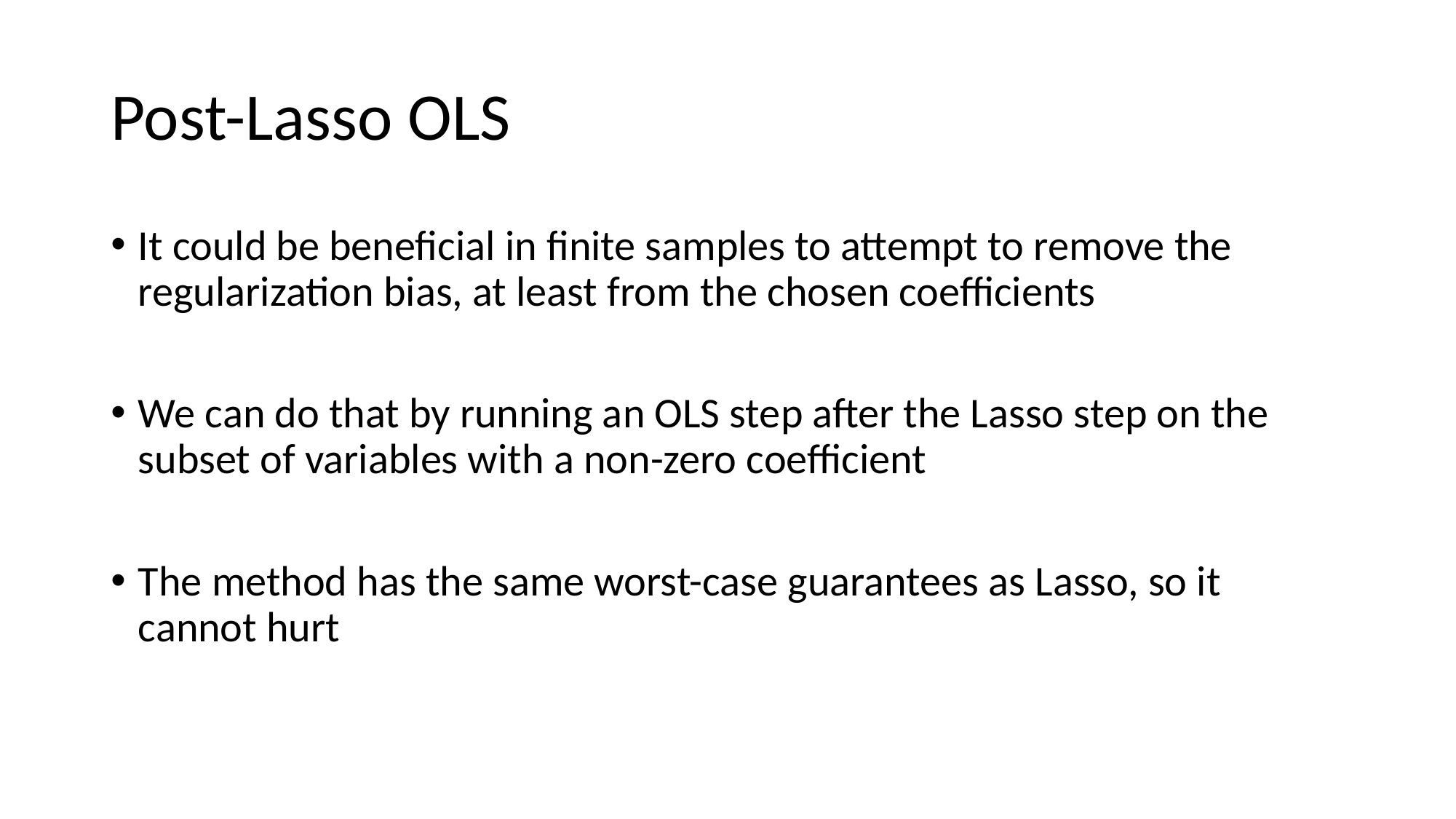

# Post-Lasso OLS
It could be beneficial in finite samples to attempt to remove the regularization bias, at least from the chosen coefficients

We can do that by running an OLS step after the Lasso step on the subset of variables with a non-zero coefficient

The method has the same worst-case guarantees as Lasso, so it cannot hurt